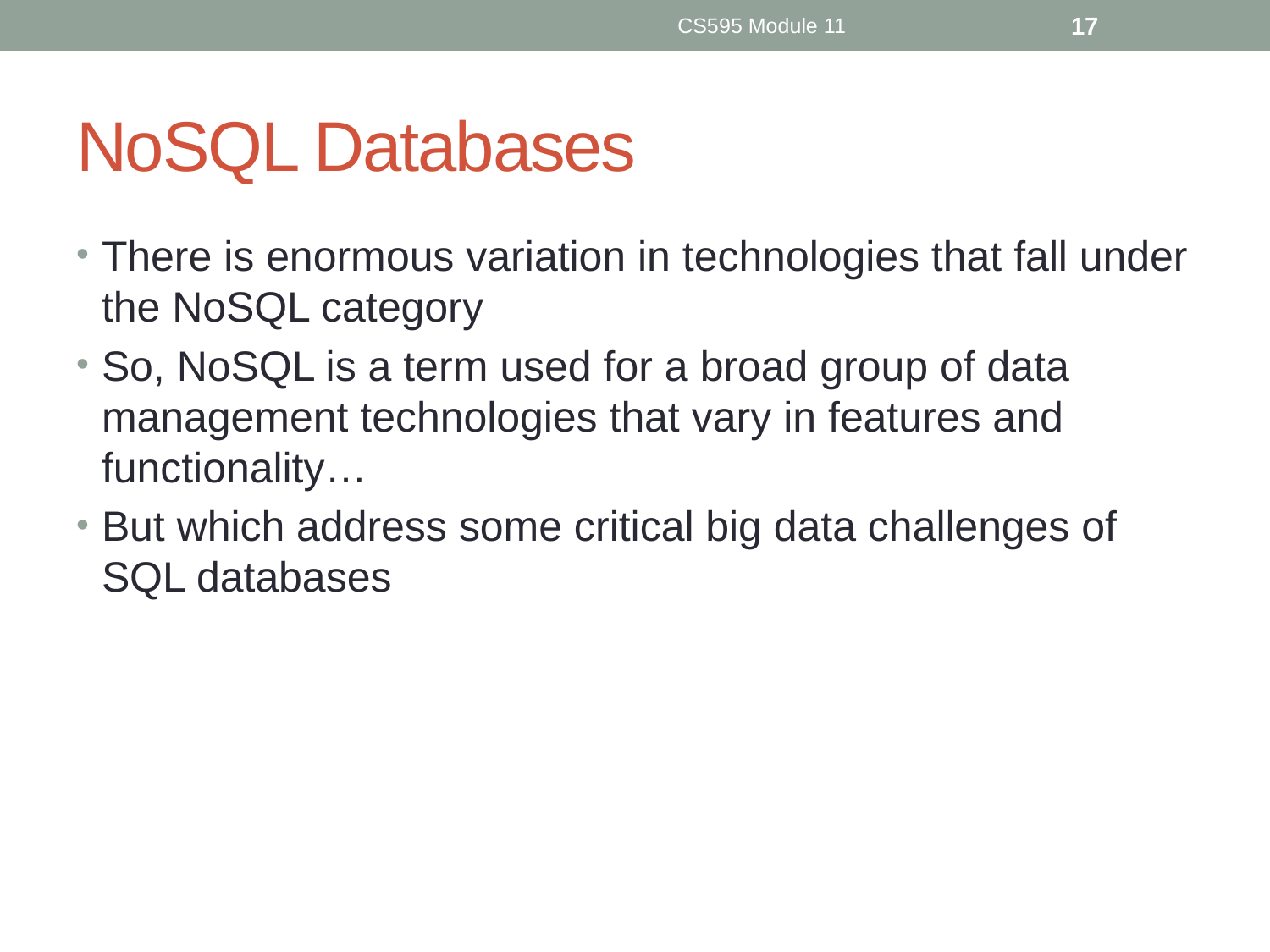

CS595 Module 11
17
# NoSQL Databases
There is enormous variation in technologies that fall under the NoSQL category
So, NoSQL is a term used for a broad group of data management technologies that vary in features and functionality…
But which address some critical big data challenges of SQL databases